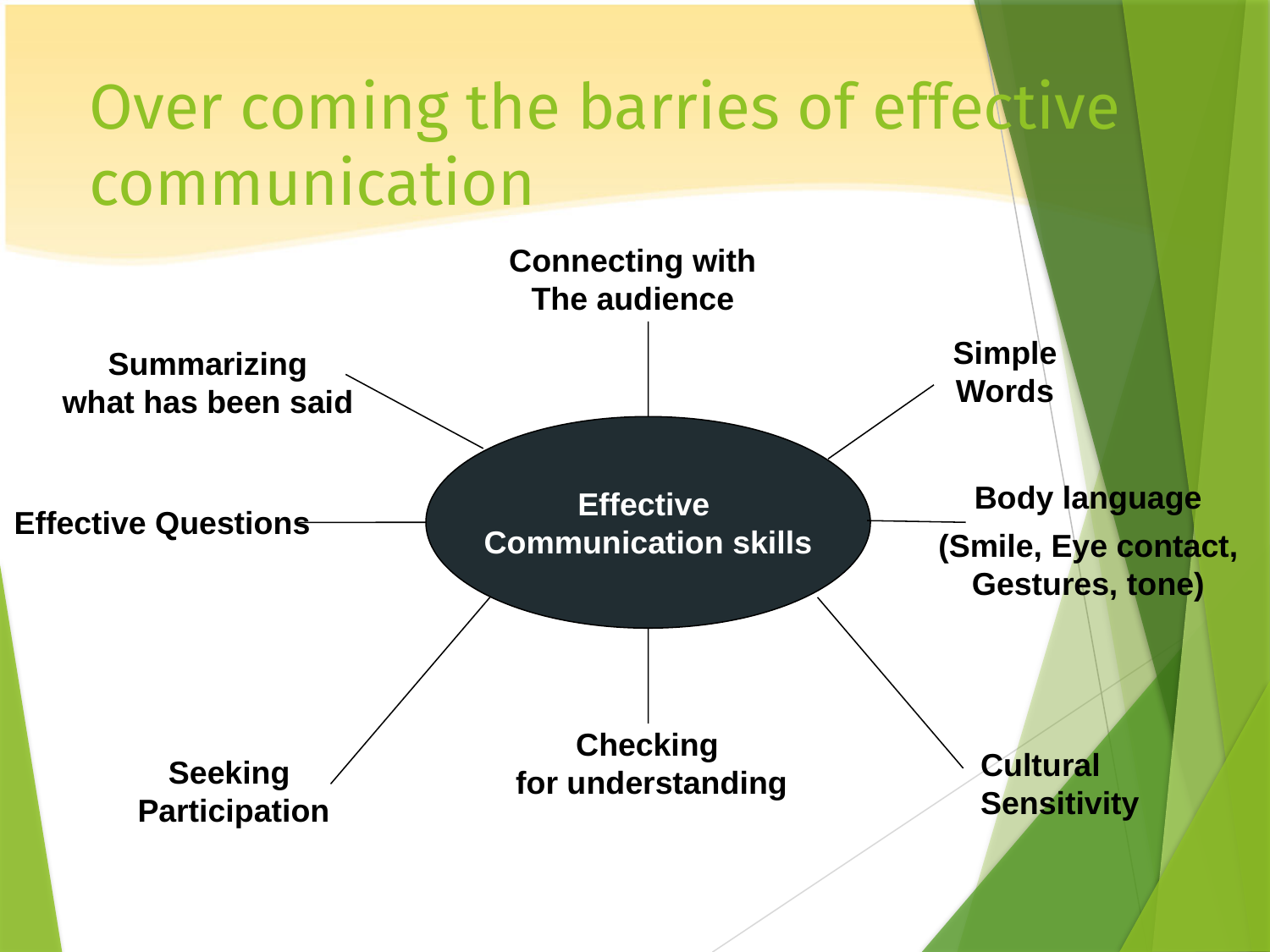

# Over coming the barries of effective communication
Connecting with
The audience

Simple Words
Summarizing
what has been said

Effective
Communication skills
Body language
(Smile, Eye contact, Gestures, tone)
Effective Questions

Checking
for understanding
Cultural Sensitivity
Seeking
 Participation